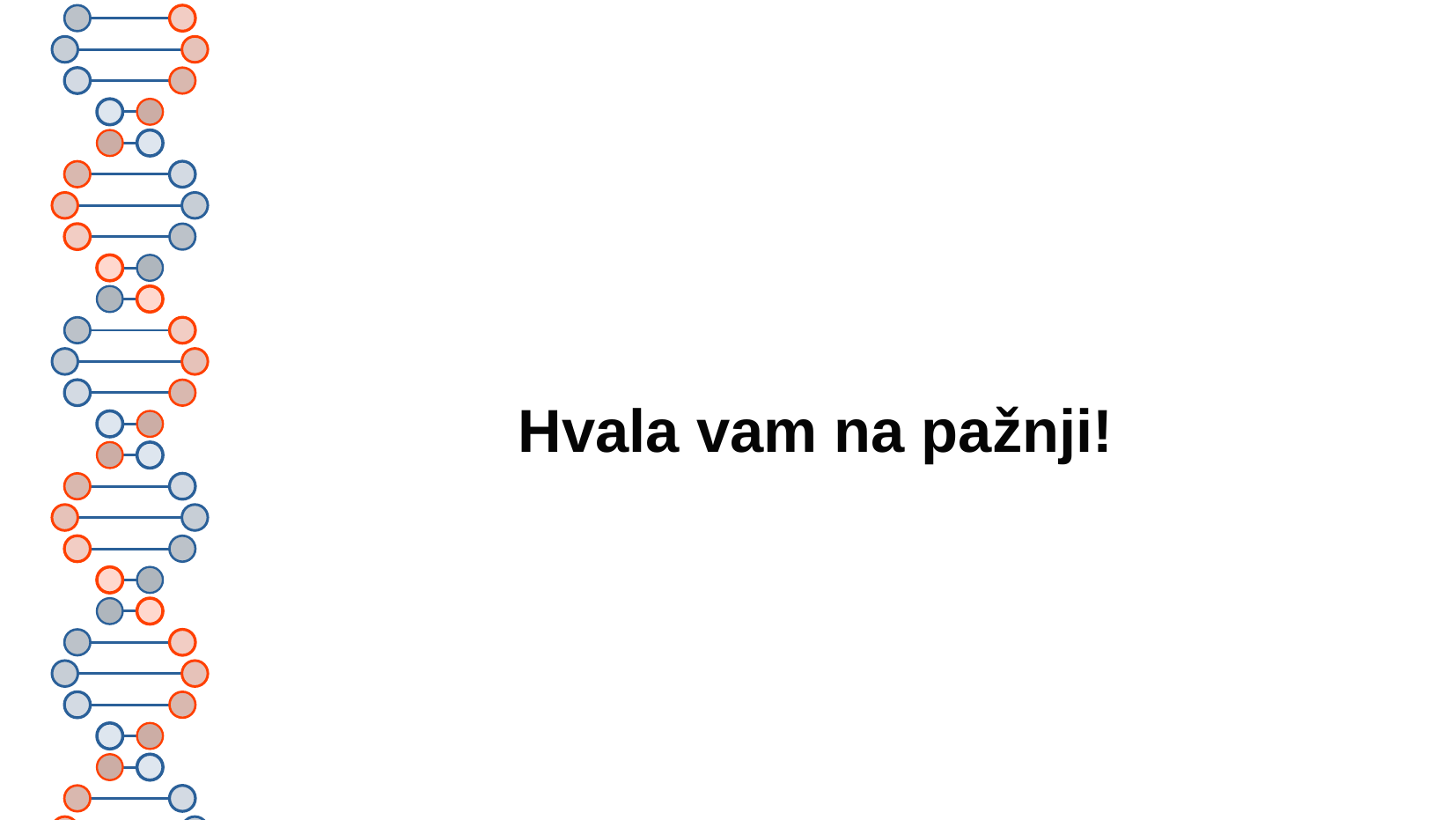

# Hvala vam na pažnji!
02.06.2025.
Fakultet elektrotehnike i računarstva
8